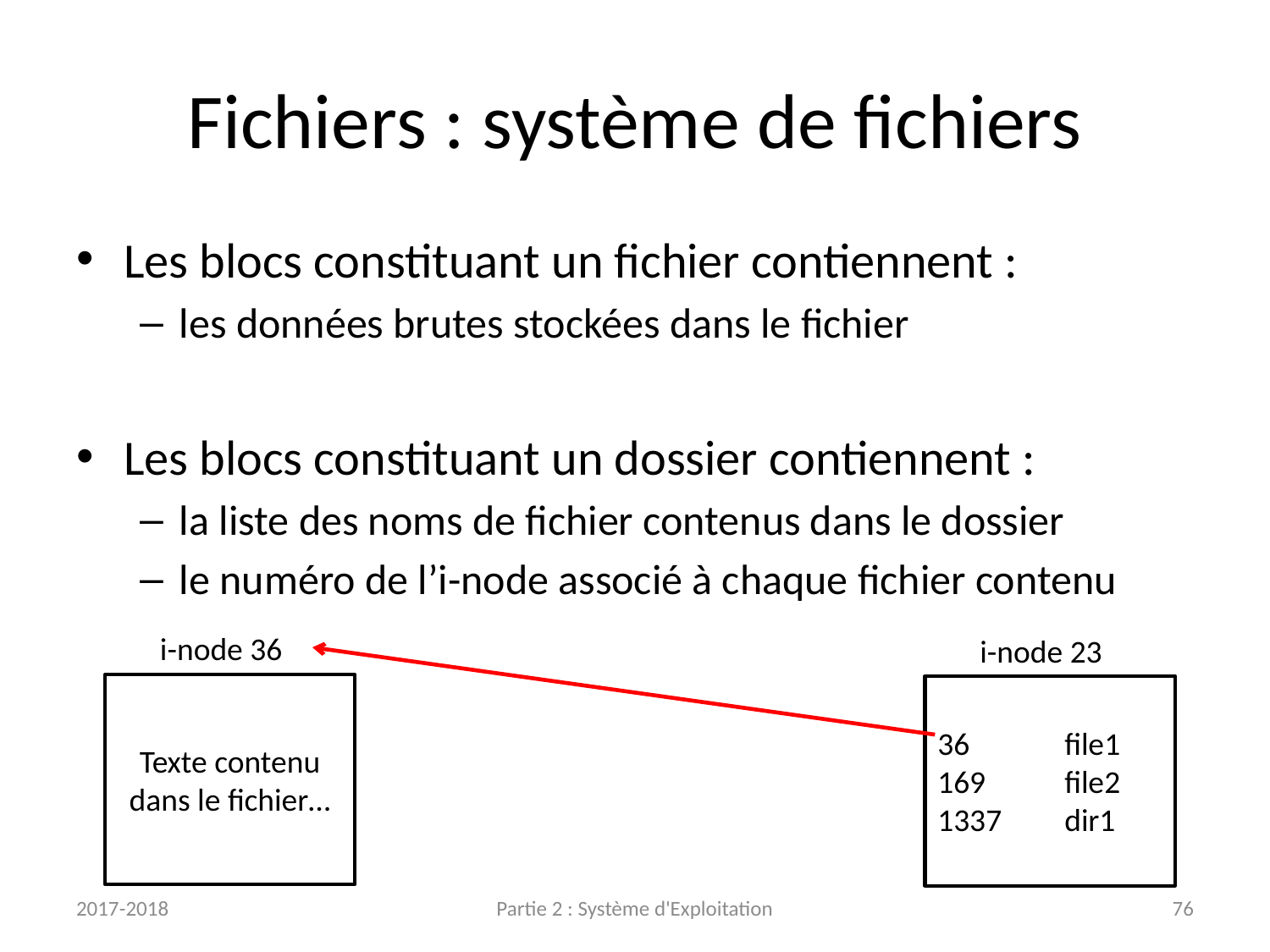

# Fichiers : système de fichiers
Les blocs constituant un fichier contiennent :
les données brutes stockées dans le fichier

Les blocs constituant un dossier contiennent :
la liste des noms de fichier contenus dans le dossier
le numéro de l’i-node associé à chaque fichier contenu
i-node 36
i-node 23
Texte contenu dans le fichier…
36	file1
169	file2
1337	dir1
2017-2018
Partie 2 : Système d'Exploitation
76